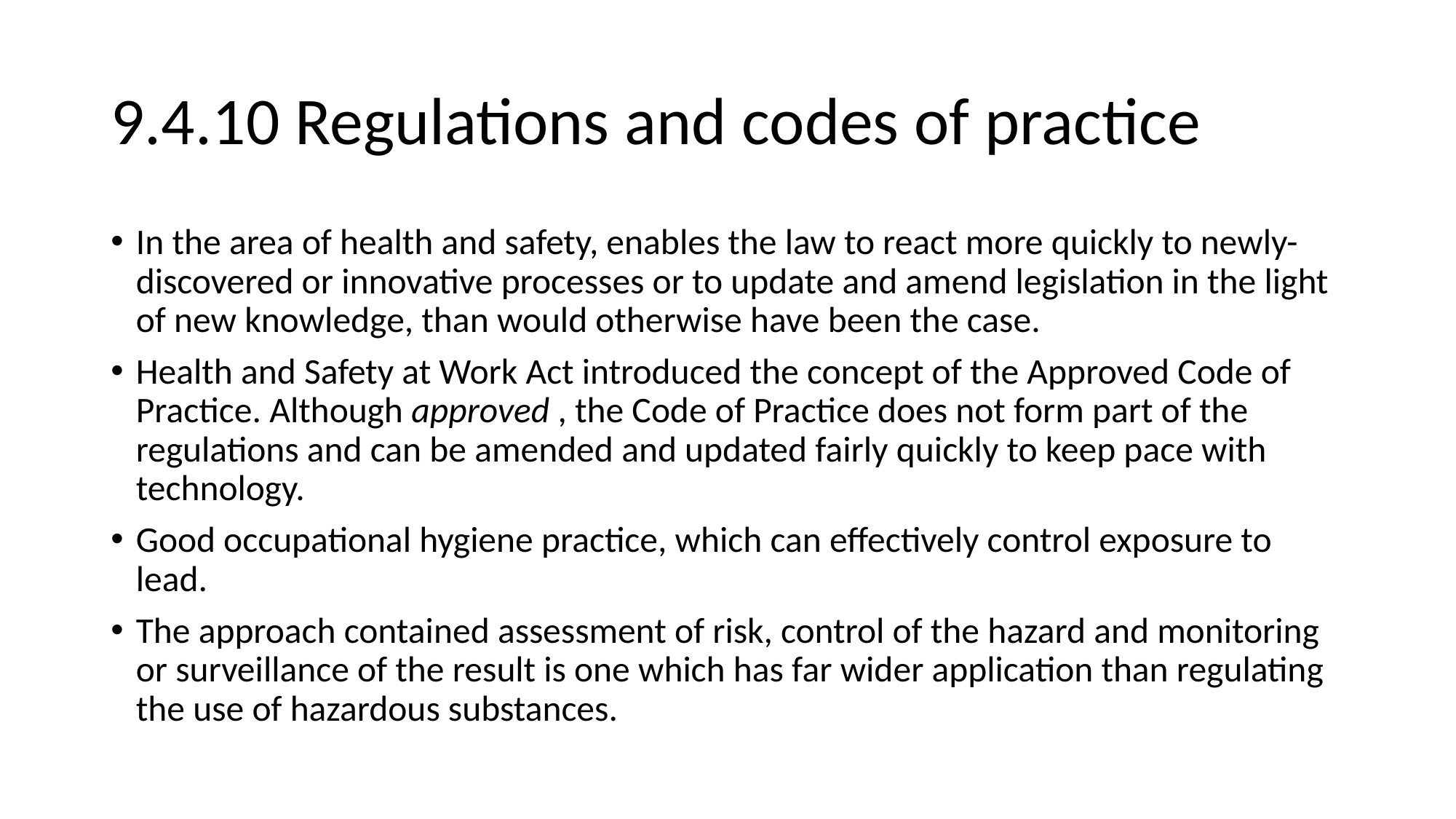

# 9.4.10 Regulations and codes of practice
In the area of health and safety, enables the law to react more quickly to newly-discovered or innovative processes or to update and amend legislation in the light of new knowledge, than would otherwise have been the case.
Health and Safety at Work Act introduced the concept of the Approved Code of Practice. Although approved , the Code of Practice does not form part of the regulations and can be amended and updated fairly quickly to keep pace with technology.
Good occupational hygiene practice, which can effectively control exposure to lead.
The approach contained assessment of risk, control of the hazard and monitoring or surveillance of the result is one which has far wider application than regulating the use of hazardous substances.